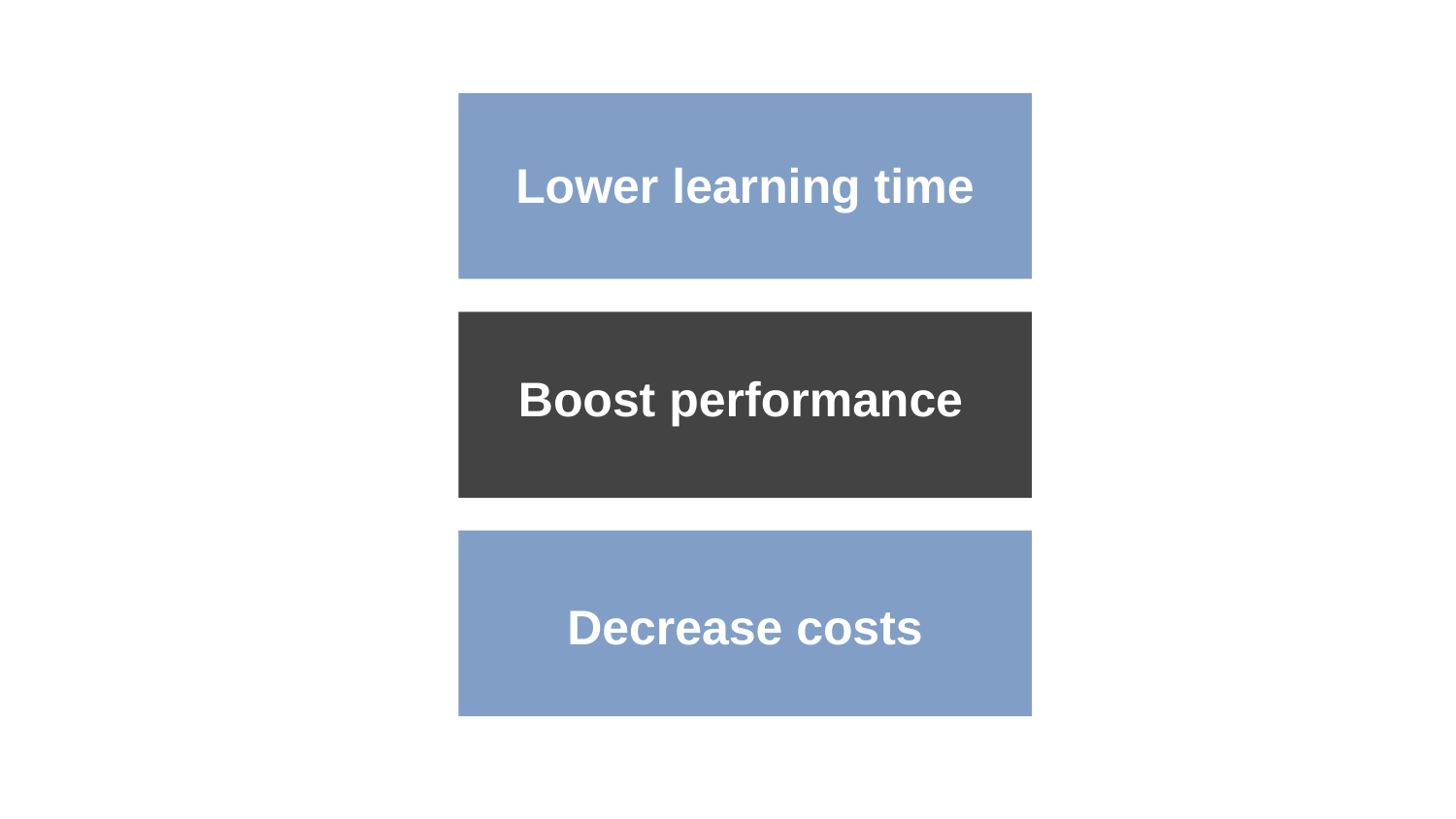

Lower learning time

# Boost performance

Decrease costs
EMPLOYEES